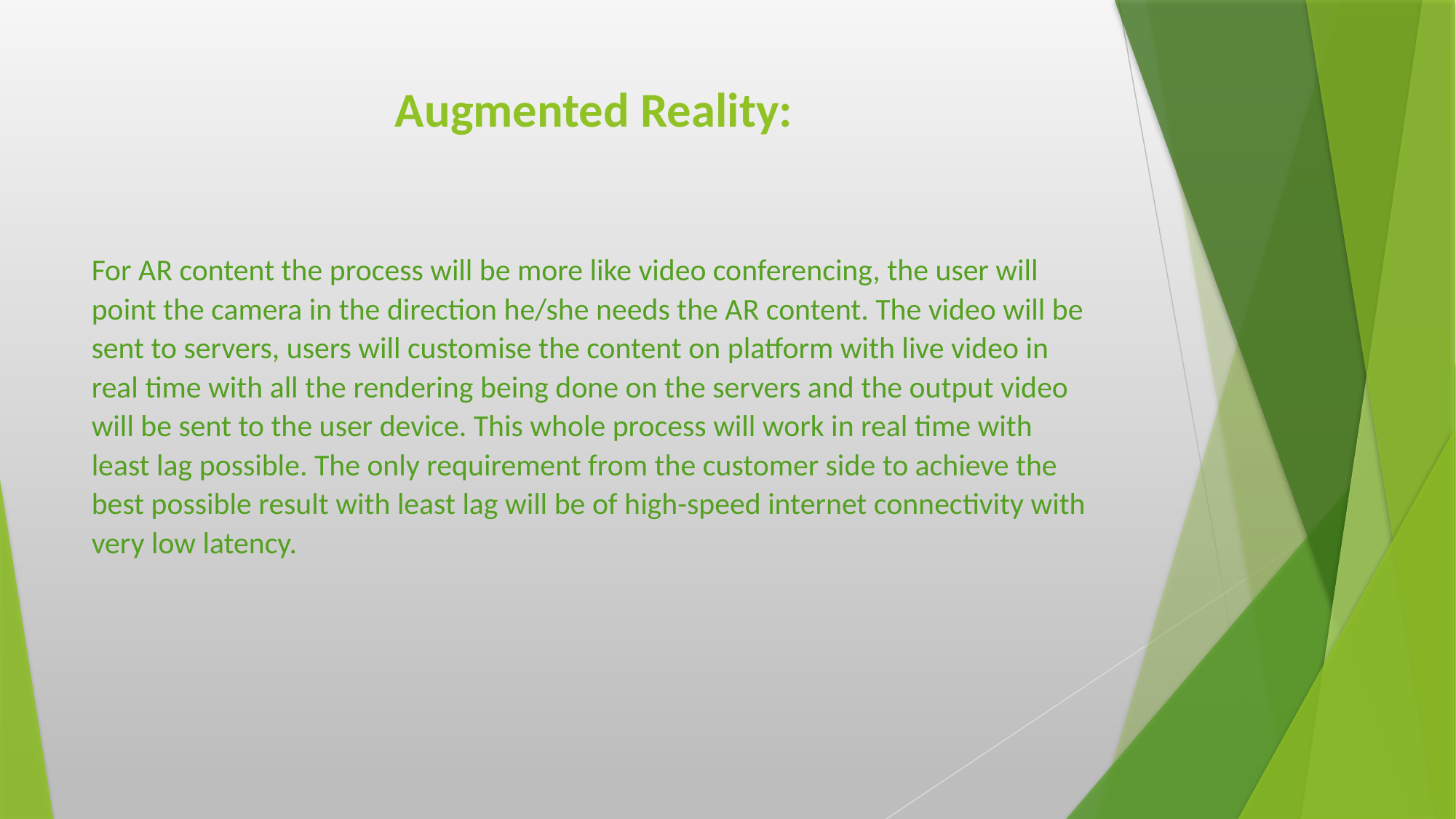

# Augmented Reality:
For AR content the process will be more like video conferencing, the user will point the camera in the direction he/she needs the AR content. The video will be sent to servers, users will customise the content on platform with live video in real time with all the rendering being done on the servers and the output video will be sent to the user device. This whole process will work in real time with least lag possible. The only requirement from the customer side to achieve the best possible result with least lag will be of high-speed internet connectivity with very low latency.